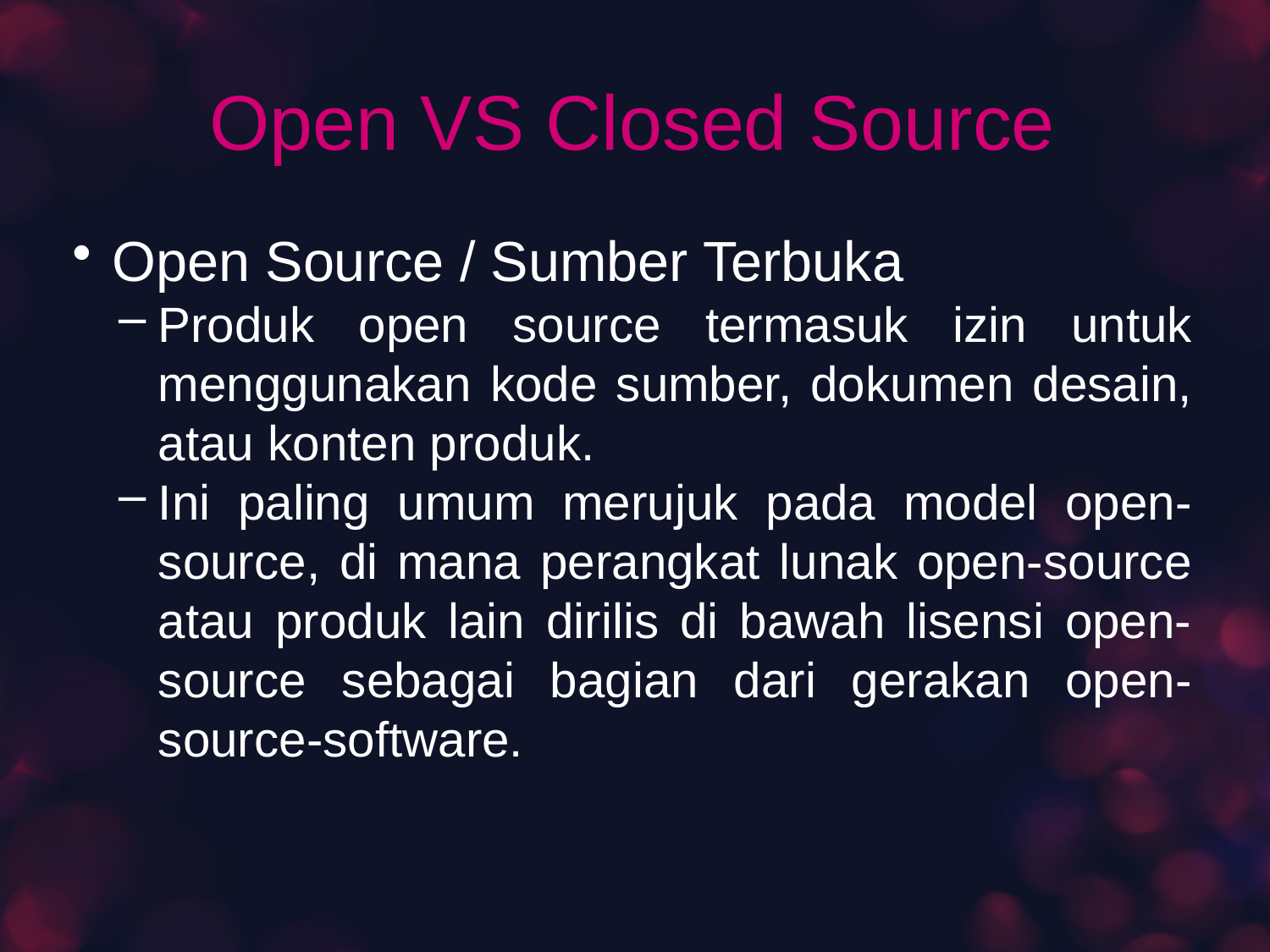

# Open VS Closed Source
Open Source / Sumber Terbuka
Produk open source termasuk izin untuk menggunakan kode sumber, dokumen desain, atau konten produk.
Ini paling umum merujuk pada model open-source, di mana perangkat lunak open-source atau produk lain dirilis di bawah lisensi open-source sebagai bagian dari gerakan open-source-software.